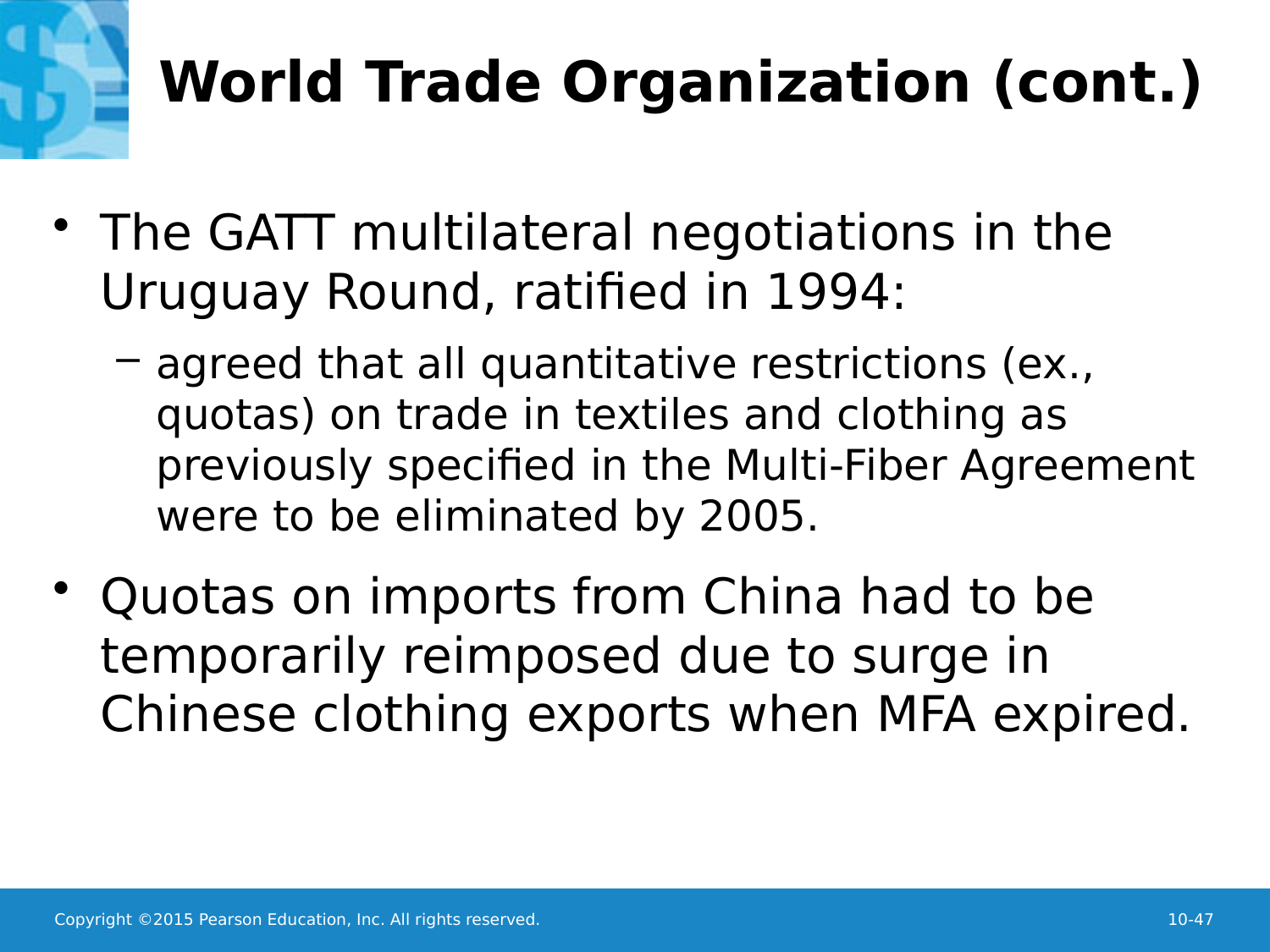

# World Trade Organization (cont.)
The GATT multilateral negotiations in the Uruguay Round, ratified in 1994:
agreed that all quantitative restrictions (ex., quotas) on trade in textiles and clothing as previously specified in the Multi-Fiber Agreement were to be eliminated by 2005.
Quotas on imports from China had to be temporarily reimposed due to surge in Chinese clothing exports when MFA expired.